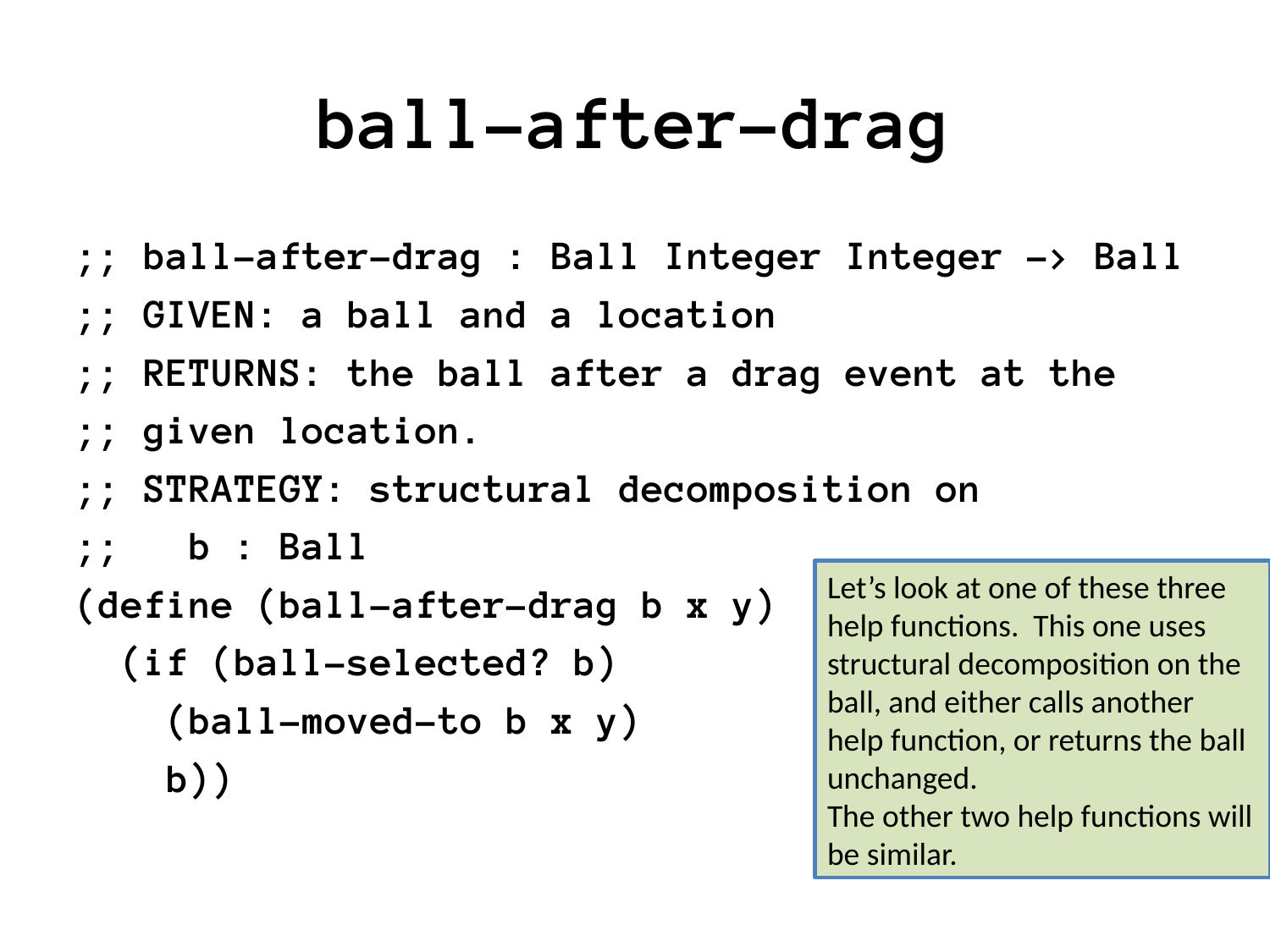

# ball-after-drag
;; ball-after-drag : Ball Integer Integer -> Ball
;; GIVEN: a ball and a location
;; RETURNS: the ball after a drag event at the
;; given location.
;; STRATEGY: structural decomposition on
;;   b : Ball
(define (ball-after-drag b x y)
  (if (ball-selected? b)
    (ball-moved-to b x y)
    b))
Let’s look at one of these three help functions.  This one uses structural decomposition on the ball, and either calls another help function, or returns the ball unchanged.
The other two help functions will be similar.